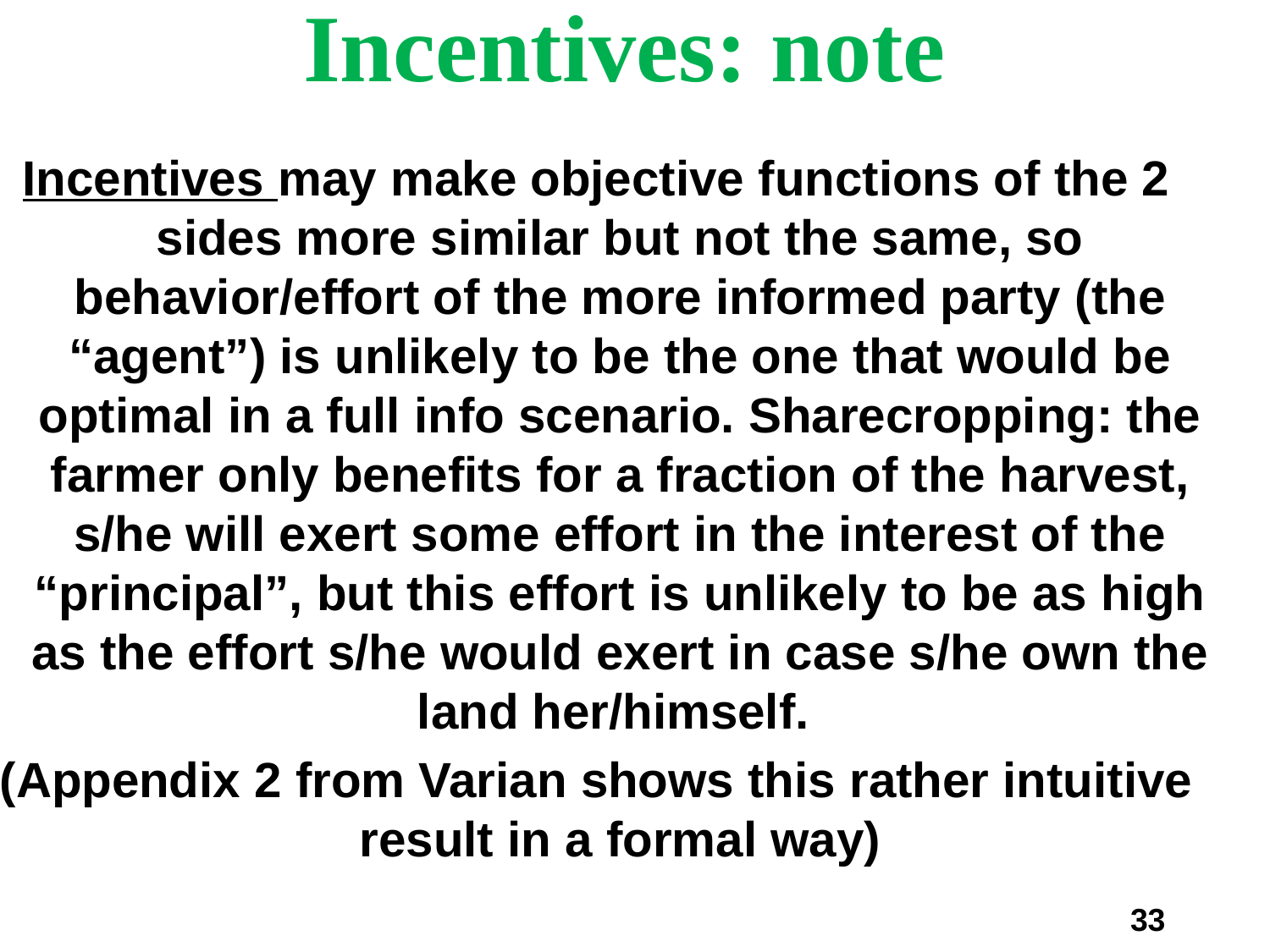

# Incentives: note

Incentives may make objective functions of the 2 sides more similar but not the same, so behavior/effort of the more informed party (the “agent”) is unlikely to be the one that would be optimal in a full info scenario. Sharecropping: the farmer only benefits for a fraction of the harvest, s/he will exert some effort in the interest of the “principal”, but this effort is unlikely to be as high as the effort s/he would exert in case s/he own the land her/himself.
(Appendix 2 from Varian shows this rather intuitive result in a formal way)